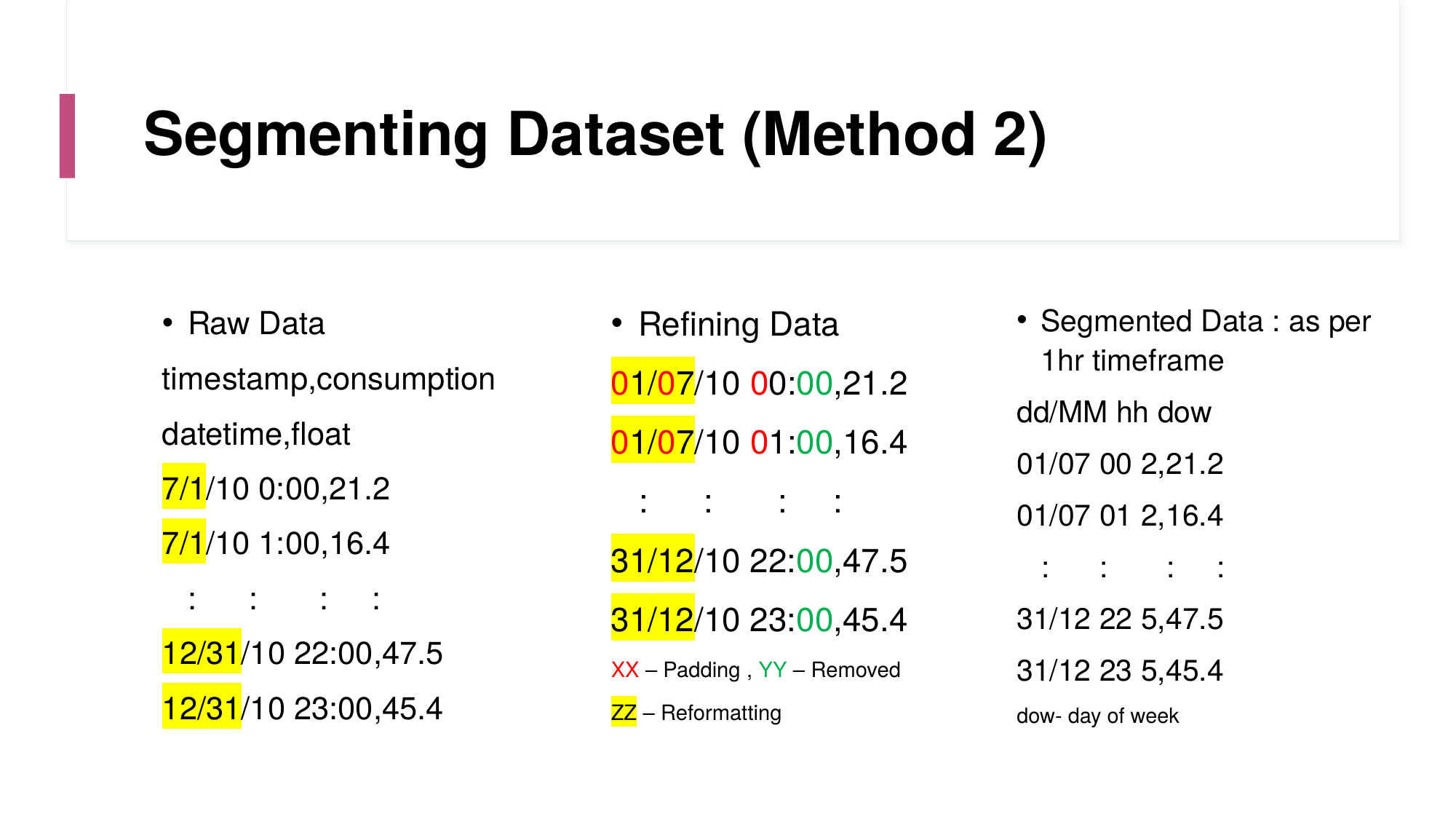

# Segmenting Dataset (Method 2)
Segmented Data : as per 1hr timeframe
dd/MM hh dow
01/07 00 2,21.2
01/07 01 2,16.4
   :      :       :     :
31/12 22 5,47.5
31/12 23 5,45.4
dow- day of week
Refining Data
01/07/10 00:00,21.2
01/07/10 01:00,16.4
   :      :       :     :
31/12/10 22:00,47.5
31/12/10 23:00,45.4
XX – Padding , YY – Removed
ZZ – Reformatting
Raw Data
timestamp,consumption
datetime,float
7/1/10 0:00,21.2
7/1/10 1:00,16.4
   :      :       :     :
12/31/10 22:00,47.5
12/31/10 23:00,45.4